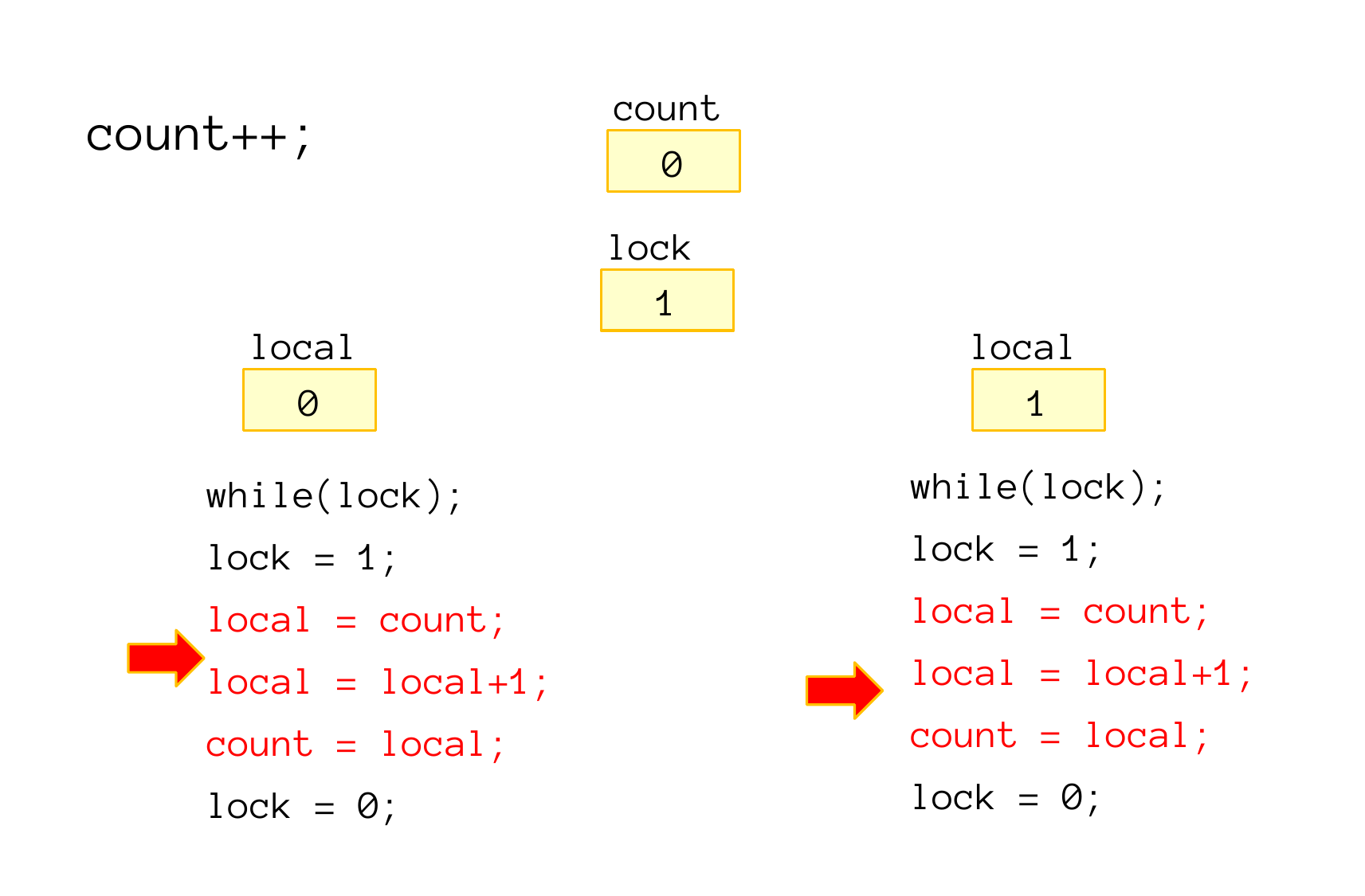

count
count++;
0
lock
1
local
local
1
0
while(lock);
lock = 1;
local = count;
local = local+1;
count = local;
lock = 0;
while(lock);
lock = 1;
local = count;
local = local+1;
count = local;
lock = 0;